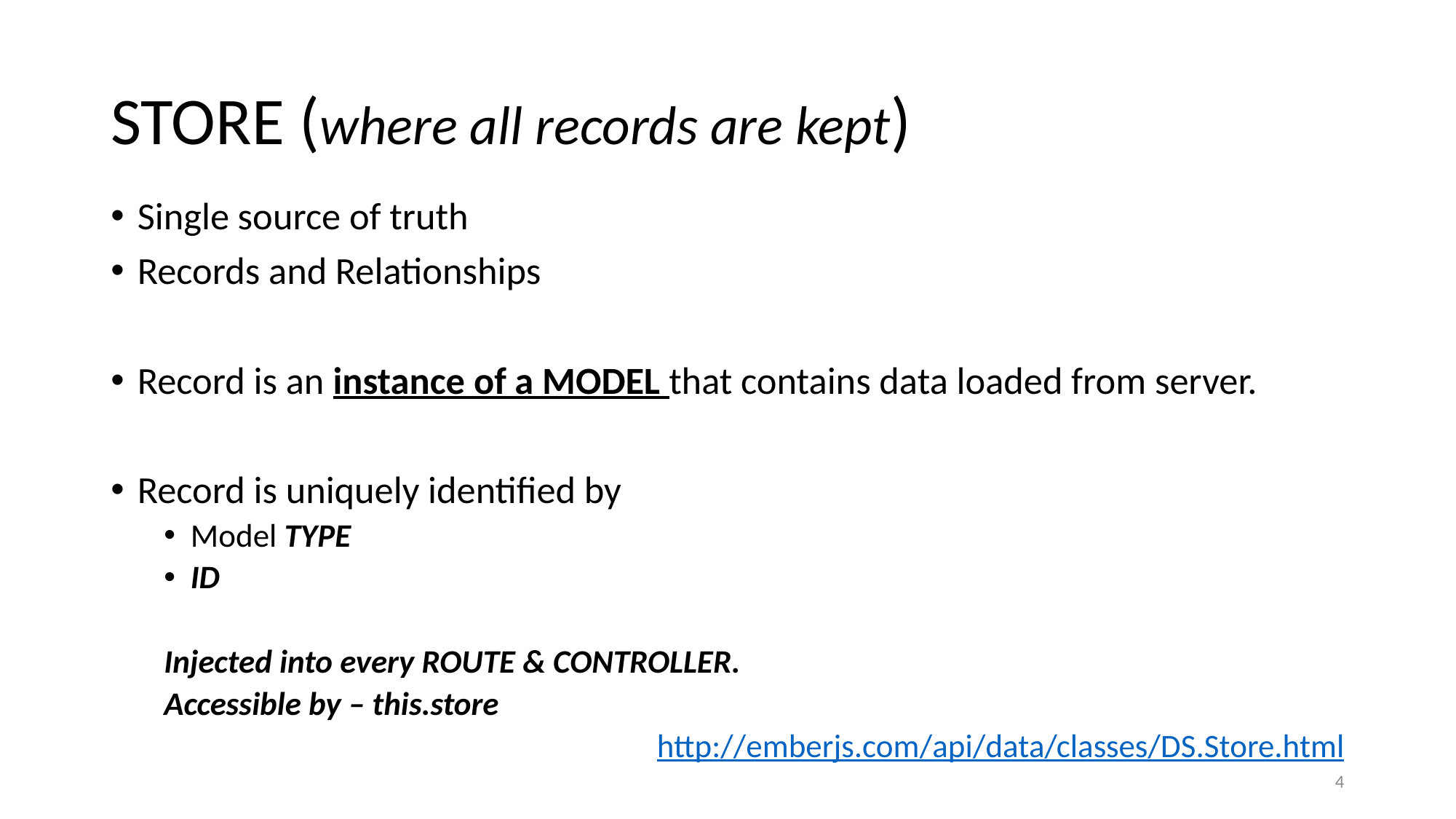

# STORE (where all records are kept)
Single source of truth
Records and Relationships

Record is an instance of a MODEL that contains data loaded from server.

Record is uniquely identified by
Model TYPE
ID

Injected into every ROUTE & CONTROLLER.
Accessible by – this.store
http://emberjs.com/api/data/classes/DS.Store.html
4